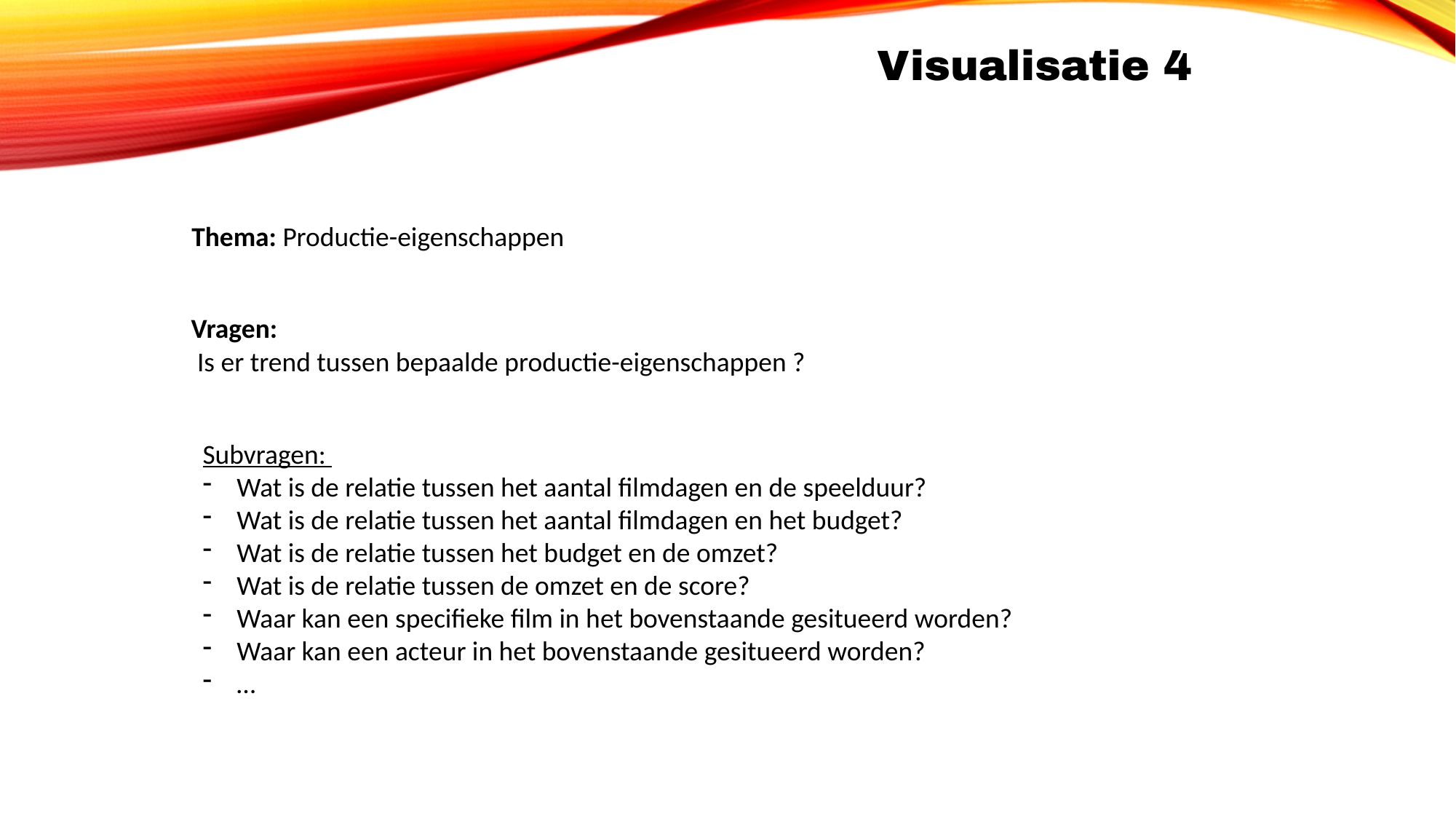

Visualisatie 4
Thema: Productie-eigenschappen
Vragen:
 Is er trend tussen bepaalde productie-eigenschappen ?
Subvragen:
Wat is de relatie tussen het aantal filmdagen en de speelduur?
Wat is de relatie tussen het aantal filmdagen en het budget?
Wat is de relatie tussen het budget en de omzet?
Wat is de relatie tussen de omzet en de score?
Waar kan een specifieke film in het bovenstaande gesitueerd worden?
Waar kan een acteur in het bovenstaande gesitueerd worden?
…